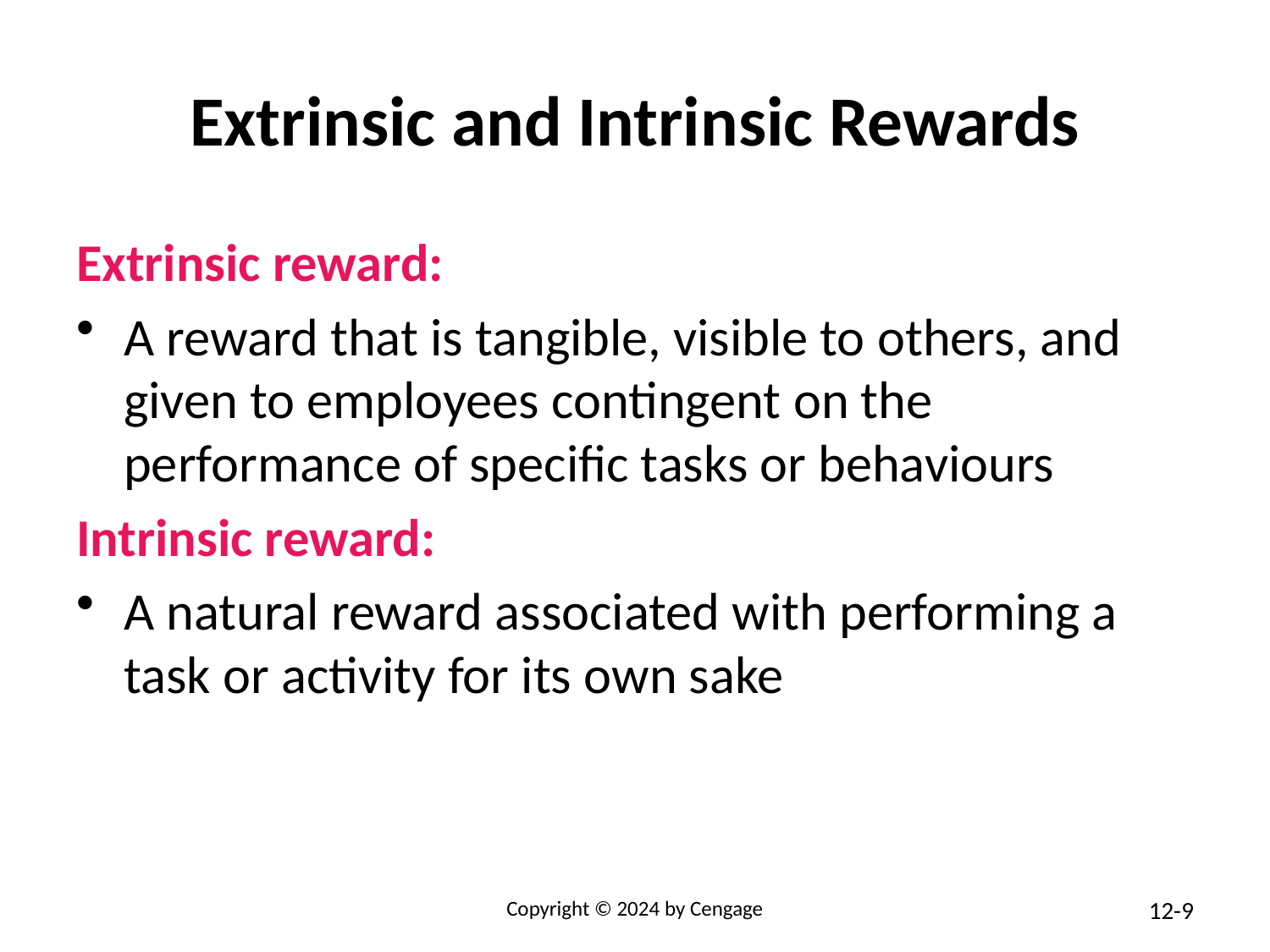

# Extrinsic and Intrinsic Rewards
Extrinsic reward:
A reward that is tangible, visible to others, and given to employees contingent on the performance of specific tasks or behaviours
Intrinsic reward:
A natural reward associated with performing a task or activity for its own sake
Copyright © 2024 by Cengage
9
12-9